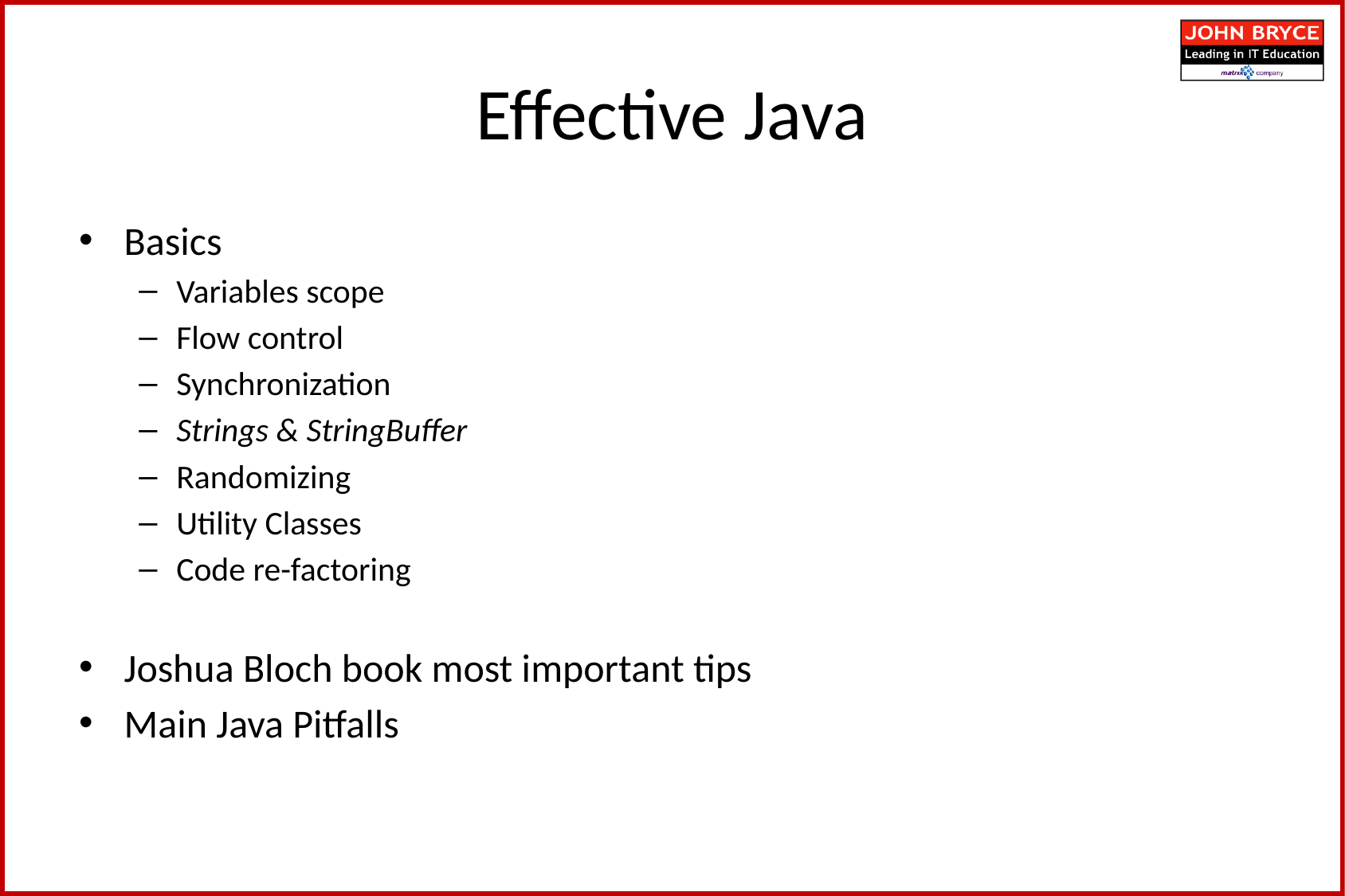

Effective Java
Basics
Variables scope
Flow control
Synchronization
Strings & StringBuffer
Randomizing
Utility Classes
Code re-factoring

Joshua Bloch book most important tips
Main Java Pitfalls